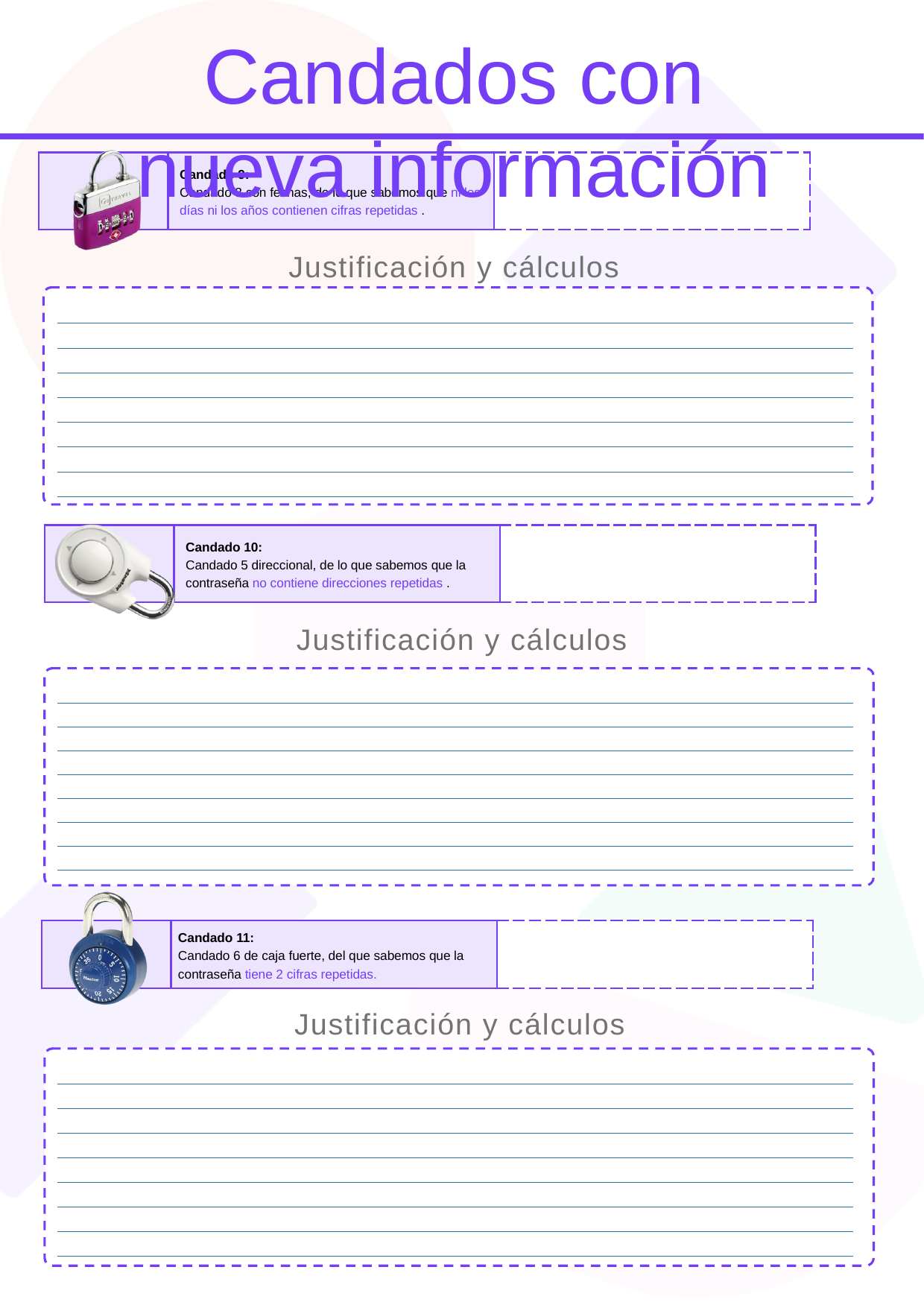

Candados con nueva información

|  | Candado 9: Candado 3 con fechas, de lo que sabemos que ni los días ni los años contienen cifras repetidas . |  |
| --- | --- | --- |
Justificación y cálculos

|  |
| --- |
|  |
|  |
|  |
|  |
|  |
|  |
|  |

|  | Candado 10: Candado 5 direccional, de lo que sabemos que la contraseña no contiene direcciones repetidas . |  |
| --- | --- | --- |
Justificación y cálculos

|  |
| --- |
|  |
|  |
|  |
|  |
|  |
|  |
|  |

|  | Candado 11: Candado 6 de caja fuerte, del que sabemos que la contraseña tiene 2 cifras repetidas. |  |
| --- | --- | --- |
Justificación y cálculos

|  |
| --- |
|  |
|  |
|  |
|  |
|  |
|  |
|  |